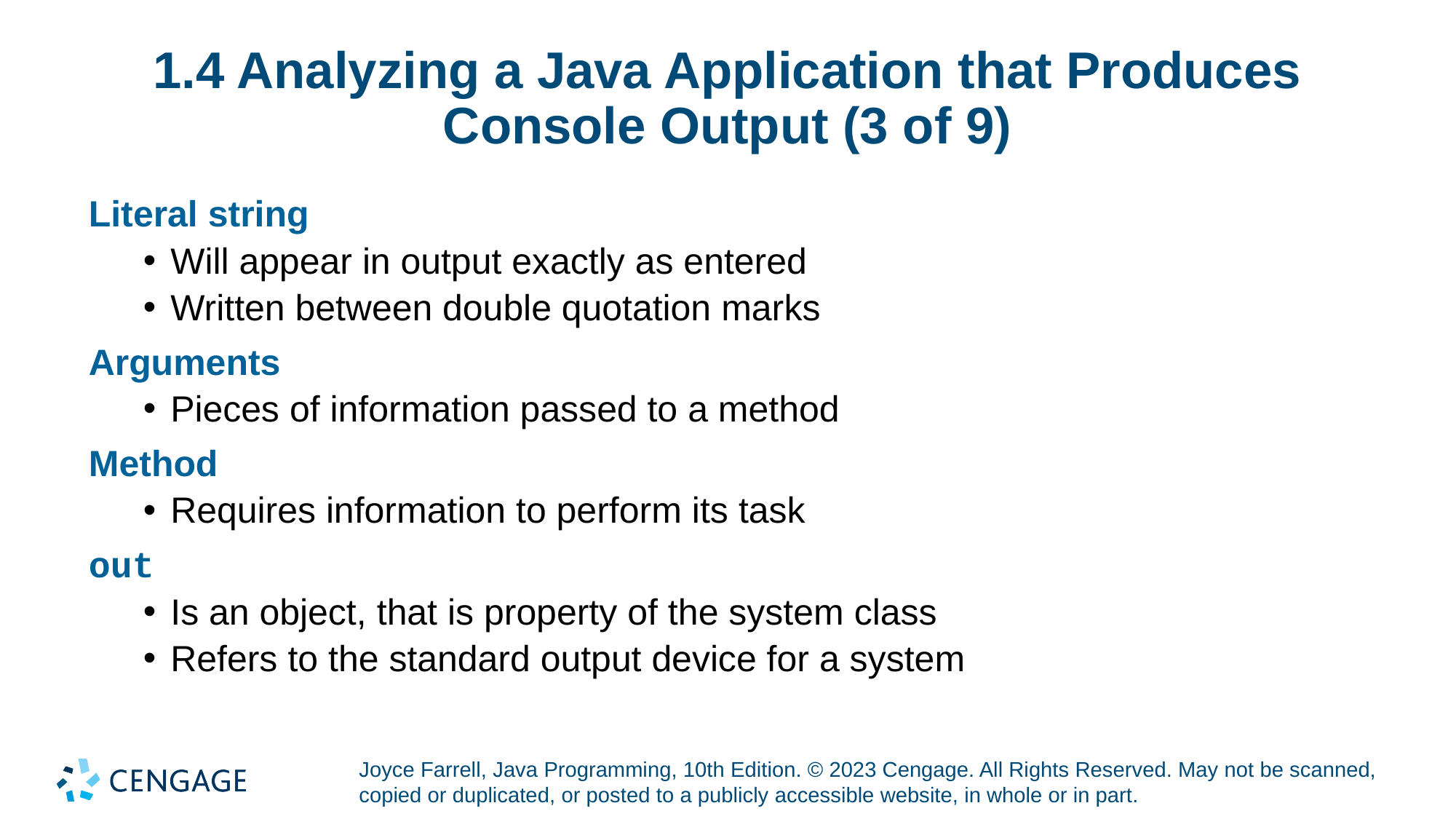

# 1.4 Analyzing a Java Application that Produces Console Output (3 of 9)
Literal string
Will appear in output exactly as entered
Written between double quotation marks
Arguments
Pieces of information passed to a method
Method
Requires information to perform its task
out
Is an object, that is property of the system class
Refers to the standard output device for a system